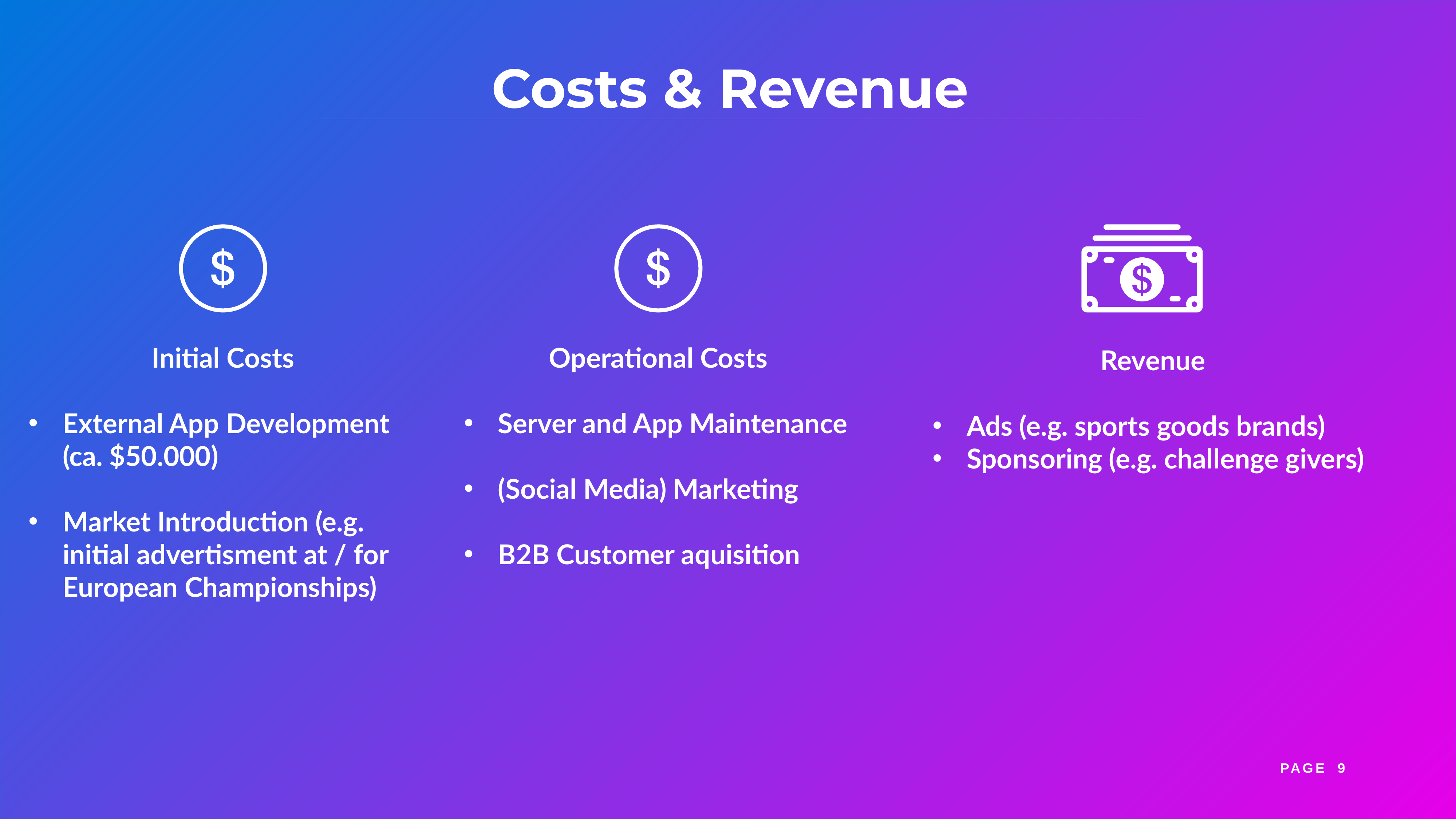

Costs & Revenue

Initial Costs

External App Development (ca. $50.000)

Market Introduction (e.g. initial advertisment at / for European Championships)
Operational Costs

Server and App Maintenance

(Social Media) Marketing

B2B Customer aquisition
Revenue

Ads (e.g. sports goods brands)
Sponsoring (e.g. challenge givers)